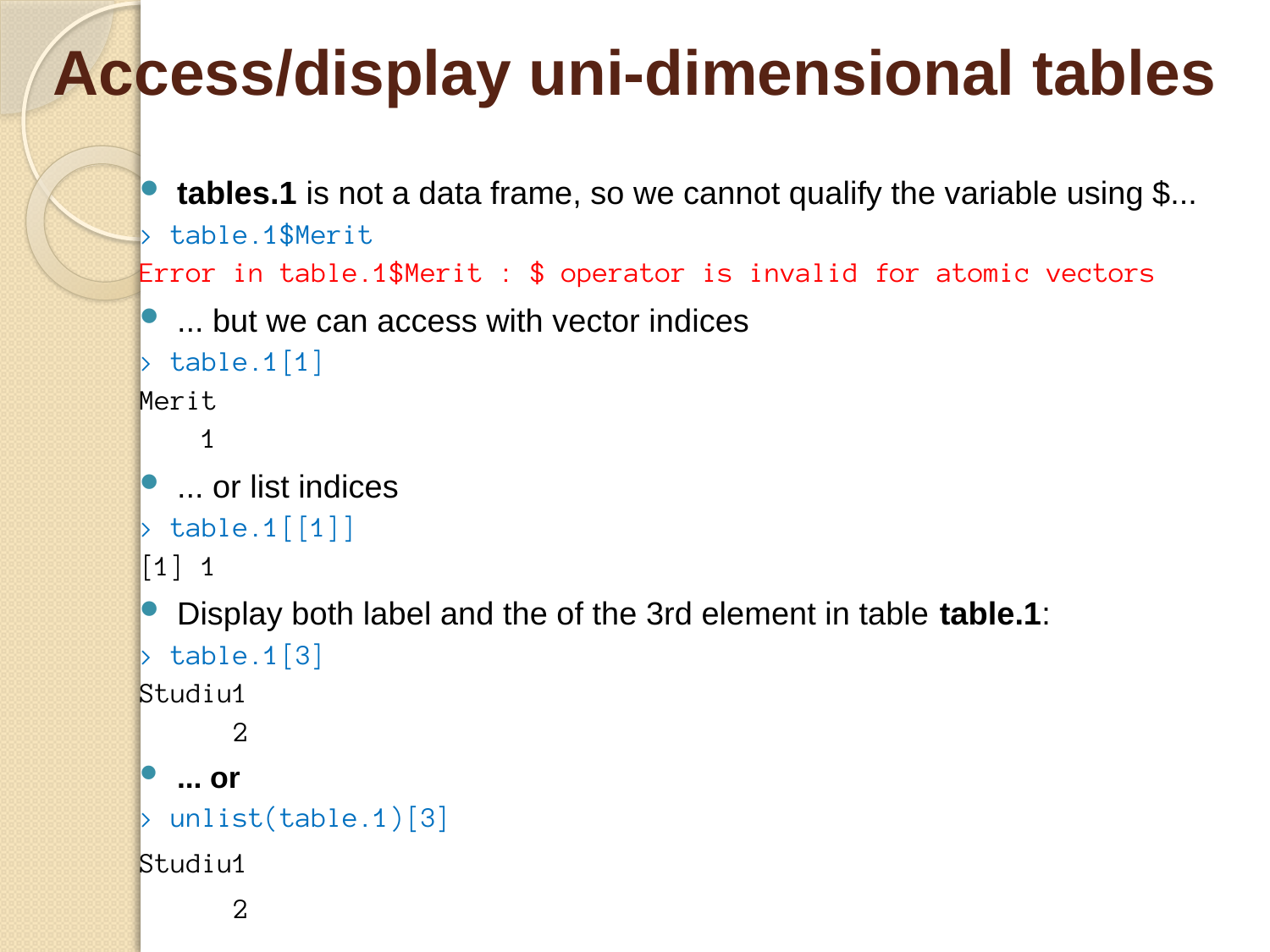

# Access/display uni-dimensional tables
tables.1 is not a data frame, so we cannot qualify the variable using $...
> table.1$Merit
Error in table.1$Merit : $ operator is invalid for atomic vectors
... but we can access with vector indices
> table.1[1]
Merit
    1
... or list indices
> table.1[[1]]
[1] 1
Display both label and the of the 3rd element in table table.1:
> table.1[3]
Studiu1
      2
... or
> unlist(table.1)[3]
Studiu1
      2